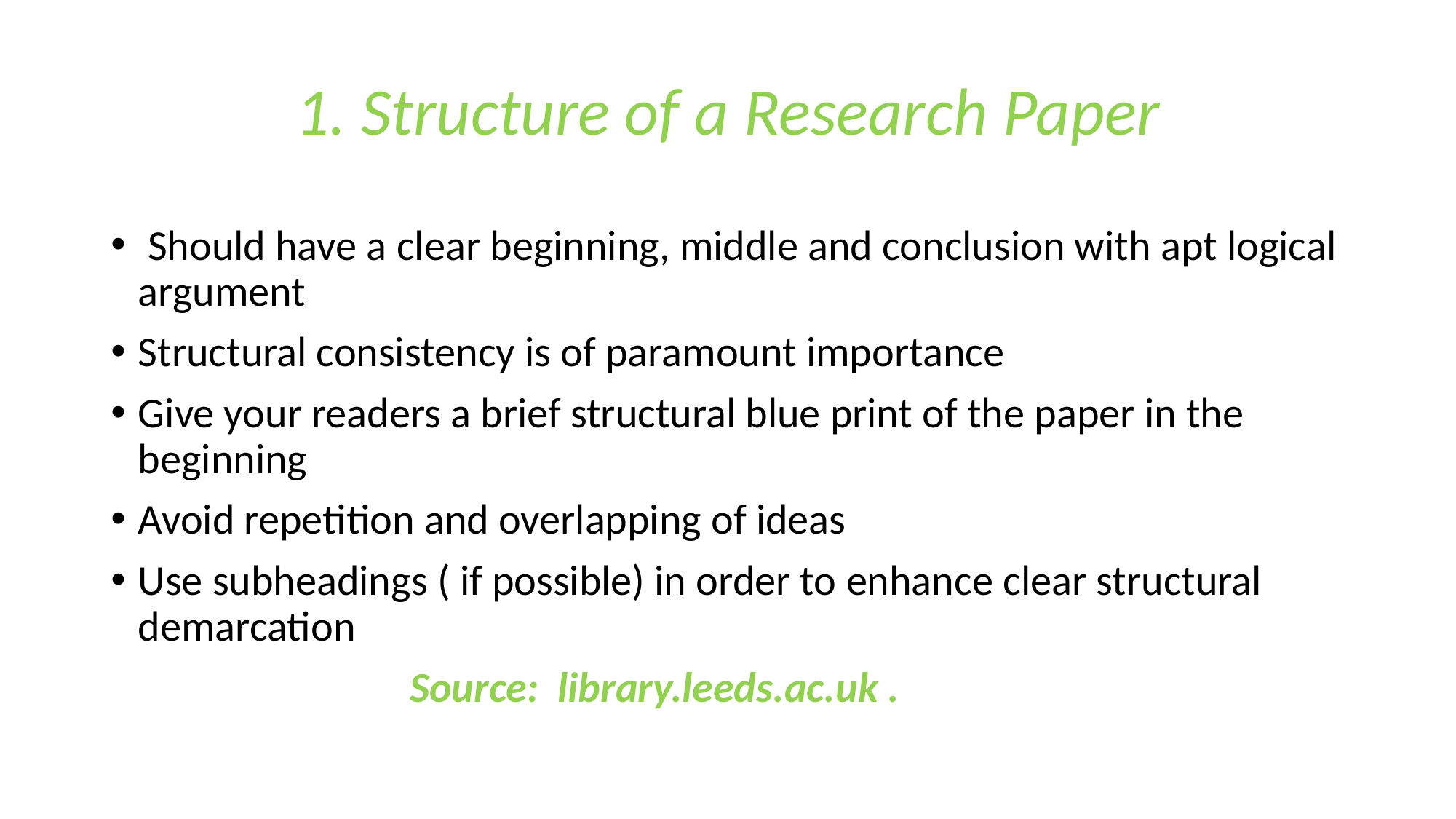

# 1. Structure of a Research Paper
 Should have a clear beginning, middle and conclusion with apt logical argument
Structural consistency is of paramount importance
Give your readers a brief structural blue print of the paper in the beginning
Avoid repetition and overlapping of ideas
Use subheadings ( if possible) in order to enhance clear structural demarcation
                               Source:  library.leeds.ac.uk .